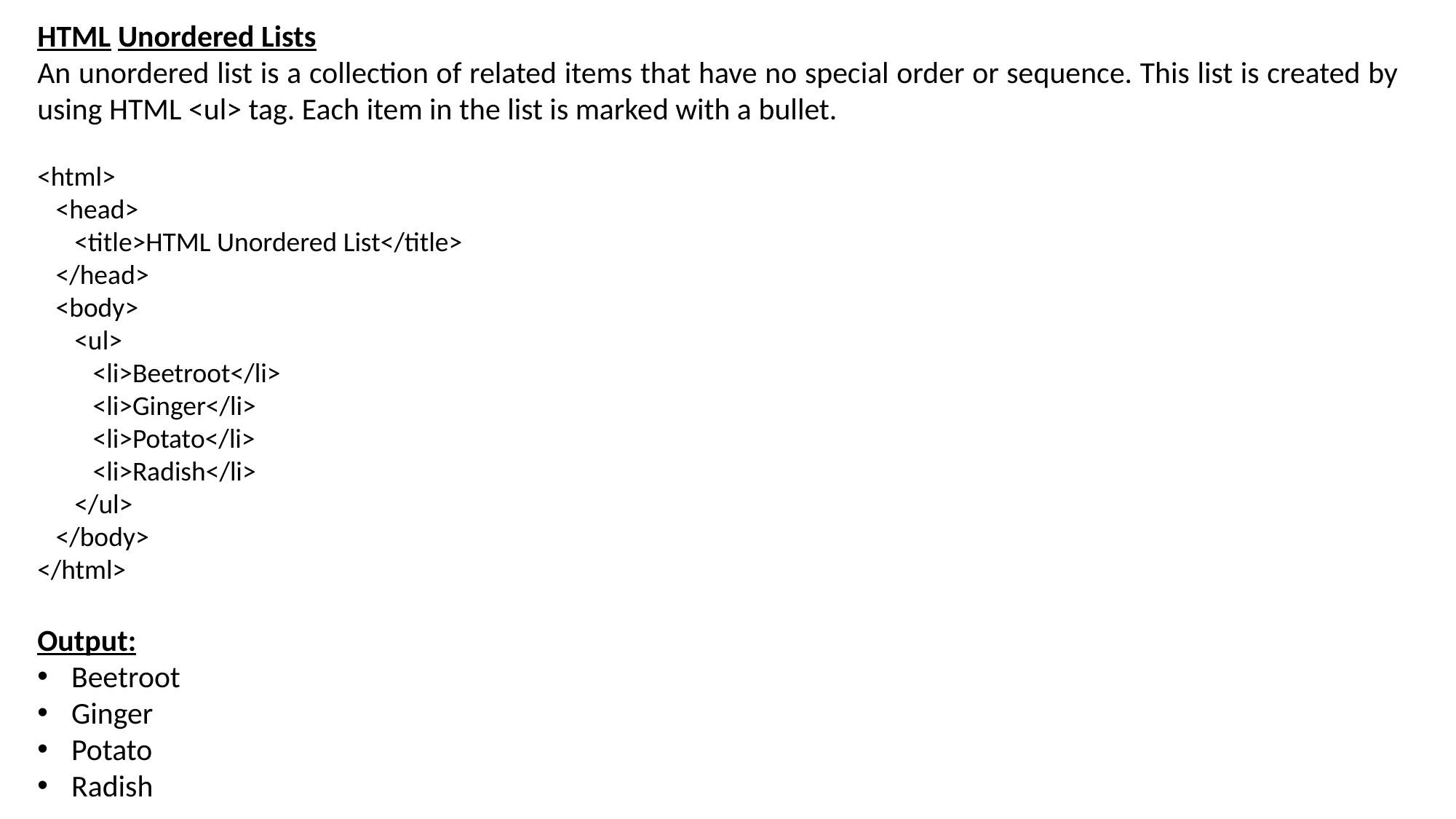

HTML Unordered Lists
An unordered list is a collection of related items that have no special order or sequence. This list is created by using HTML <ul> tag. Each item in the list is marked with a bullet.

<html>
   <head>
      <title>HTML Unordered List</title>
   </head>
   <body>
      <ul>
         <li>Beetroot</li>
         <li>Ginger</li>
         <li>Potato</li>
         <li>Radish</li>
      </ul>
   </body>
</html>

Output:
Beetroot
Ginger
Potato
Radish